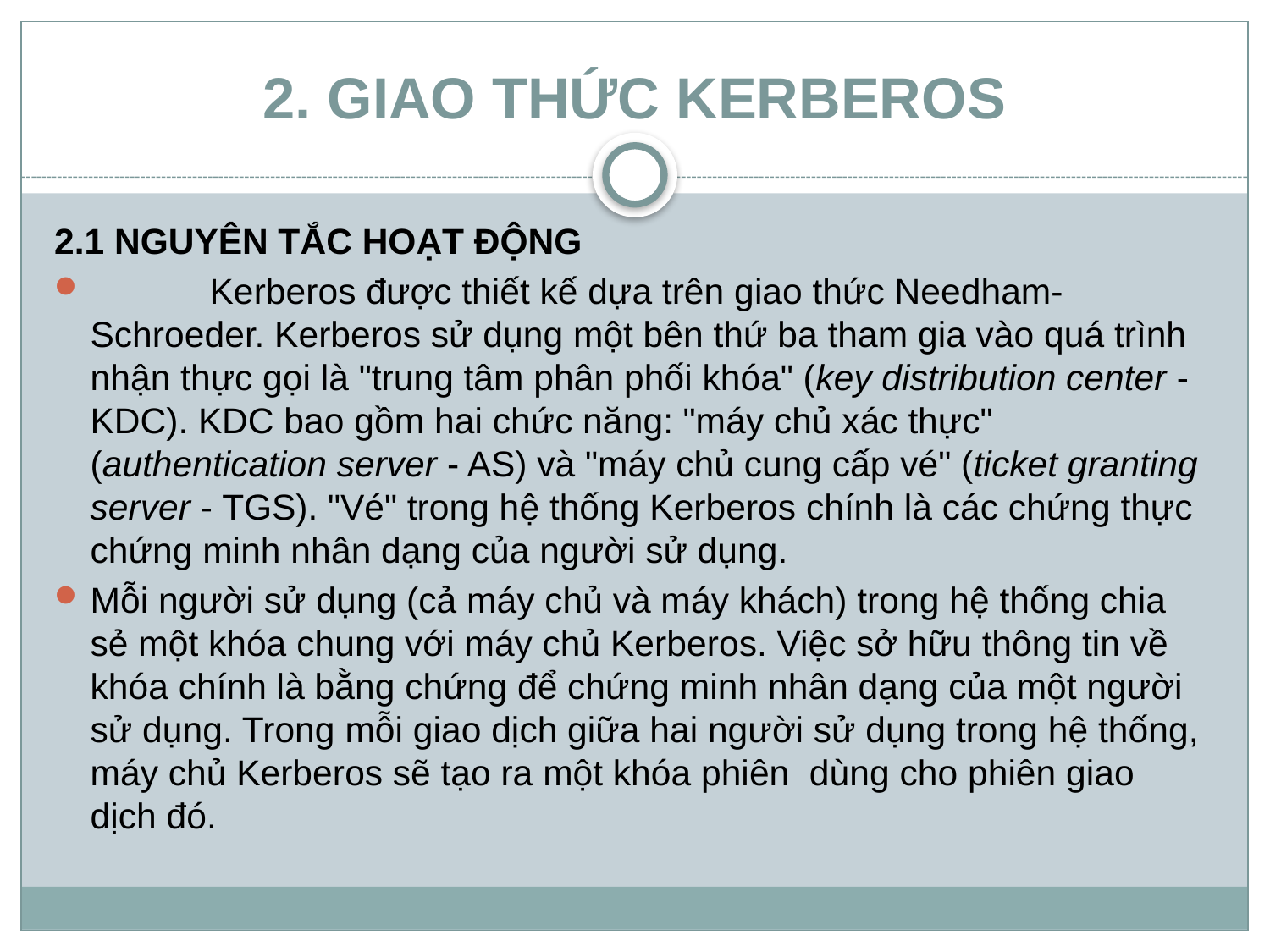

# 2. GIAO THỨC KERBEROS
2.1 NGUYÊN TẮC HOẠT ĐỘNG
            Kerberos được thiết kế dựa trên giao thức Needham-Schroeder. Kerberos sử dụng một bên thứ ba tham gia vào quá trình nhận thực gọi là "trung tâm phân phối khóa" (key distribution center - KDC). KDC bao gồm hai chức năng: "máy chủ xác thực" (authentication server - AS) và "máy chủ cung cấp vé" (ticket granting server - TGS). "Vé" trong hệ thống Kerberos chính là các chứng thực chứng minh nhân dạng của người sử dụng.
Mỗi người sử dụng (cả máy chủ và máy khách) trong hệ thống chia sẻ một khóa chung với máy chủ Kerberos. Việc sở hữu thông tin về khóa chính là bằng chứng để chứng minh nhân dạng của một người sử dụng. Trong mỗi giao dịch giữa hai người sử dụng trong hệ thống, máy chủ Kerberos sẽ tạo ra một khóa phiên  dùng cho phiên giao dịch đó.